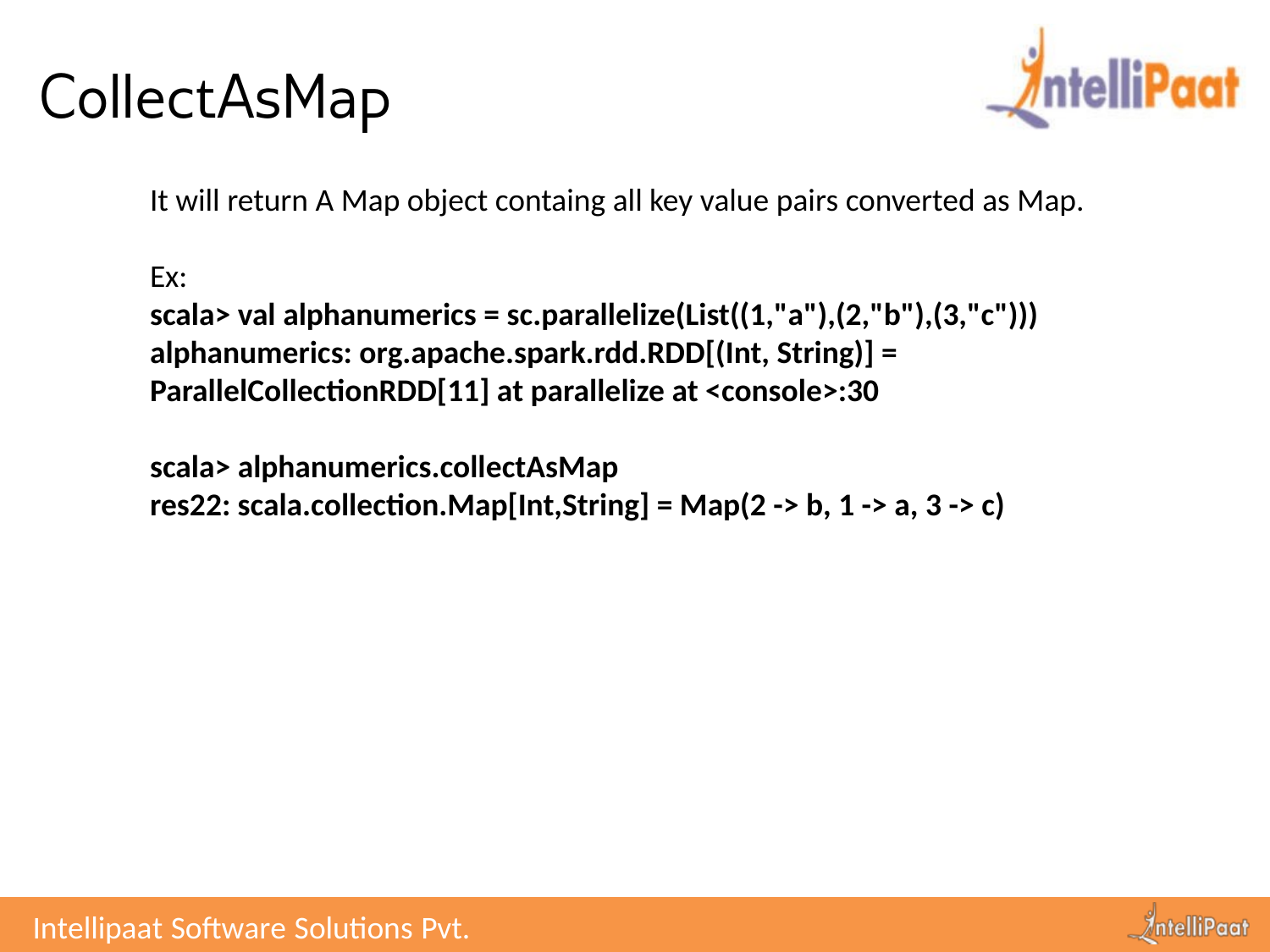

# CollectAsMap
It will return A Map object containg all key value pairs converted as Map.

Ex:
scala> val alphanumerics = sc.parallelize(List((1,"a"),(2,"b"),(3,"c")))
alphanumerics: org.apache.spark.rdd.RDD[(Int, String)] = ParallelCollectionRDD[11] at parallelize at <console>:30

scala> alphanumerics.collectAsMap
res22: scala.collection.Map[Int,String] = Map(2 -> b, 1 -> a, 3 -> c)
Intellipaat Software Solutions Pvt. Ltd.